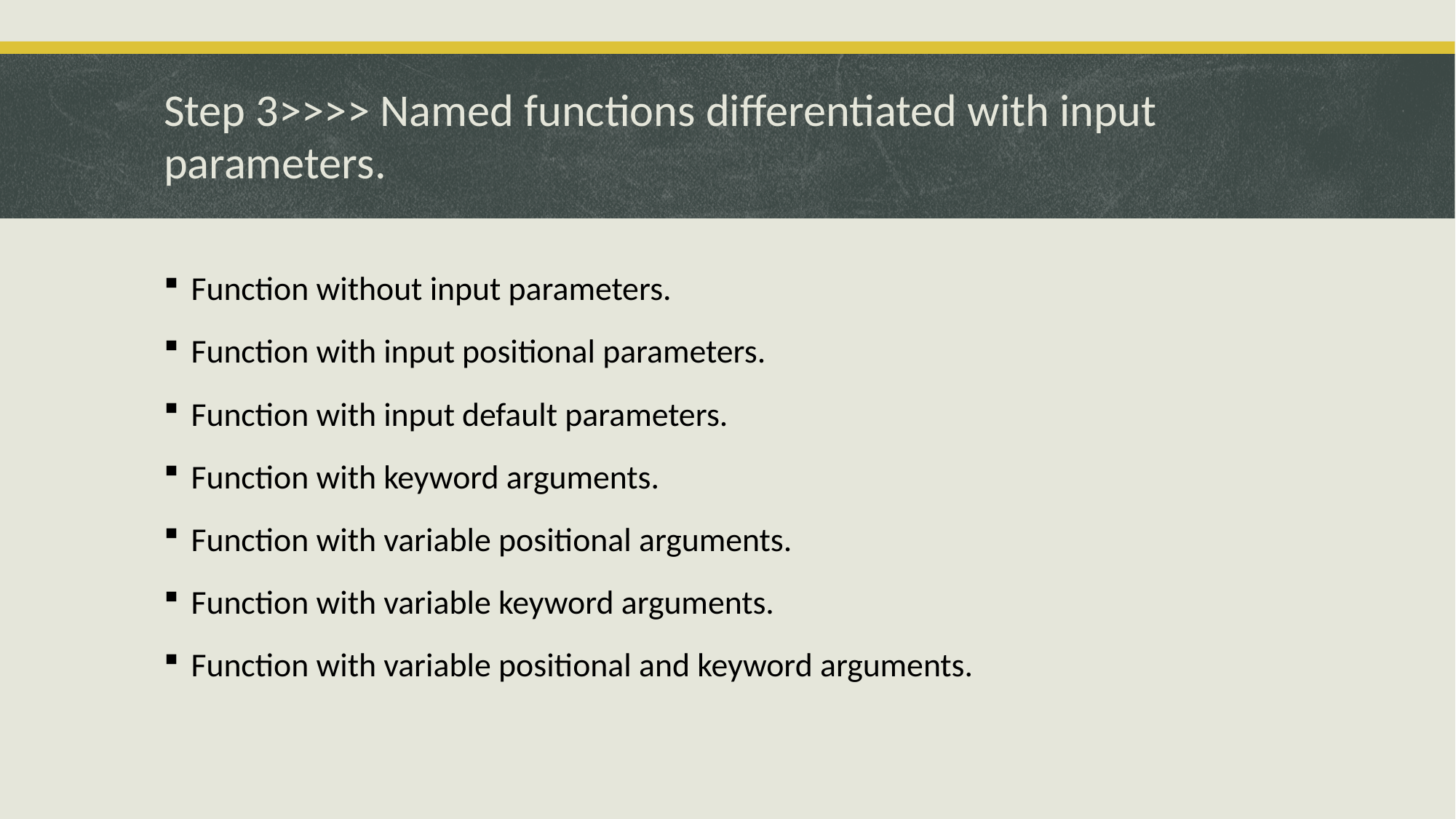

# Step 3>>>> Named functions differentiated with input parameters.
Function without input parameters.
Function with input positional parameters.
Function with input default parameters.
Function with keyword arguments.
Function with variable positional arguments.
Function with variable keyword arguments.
Function with variable positional and keyword arguments.